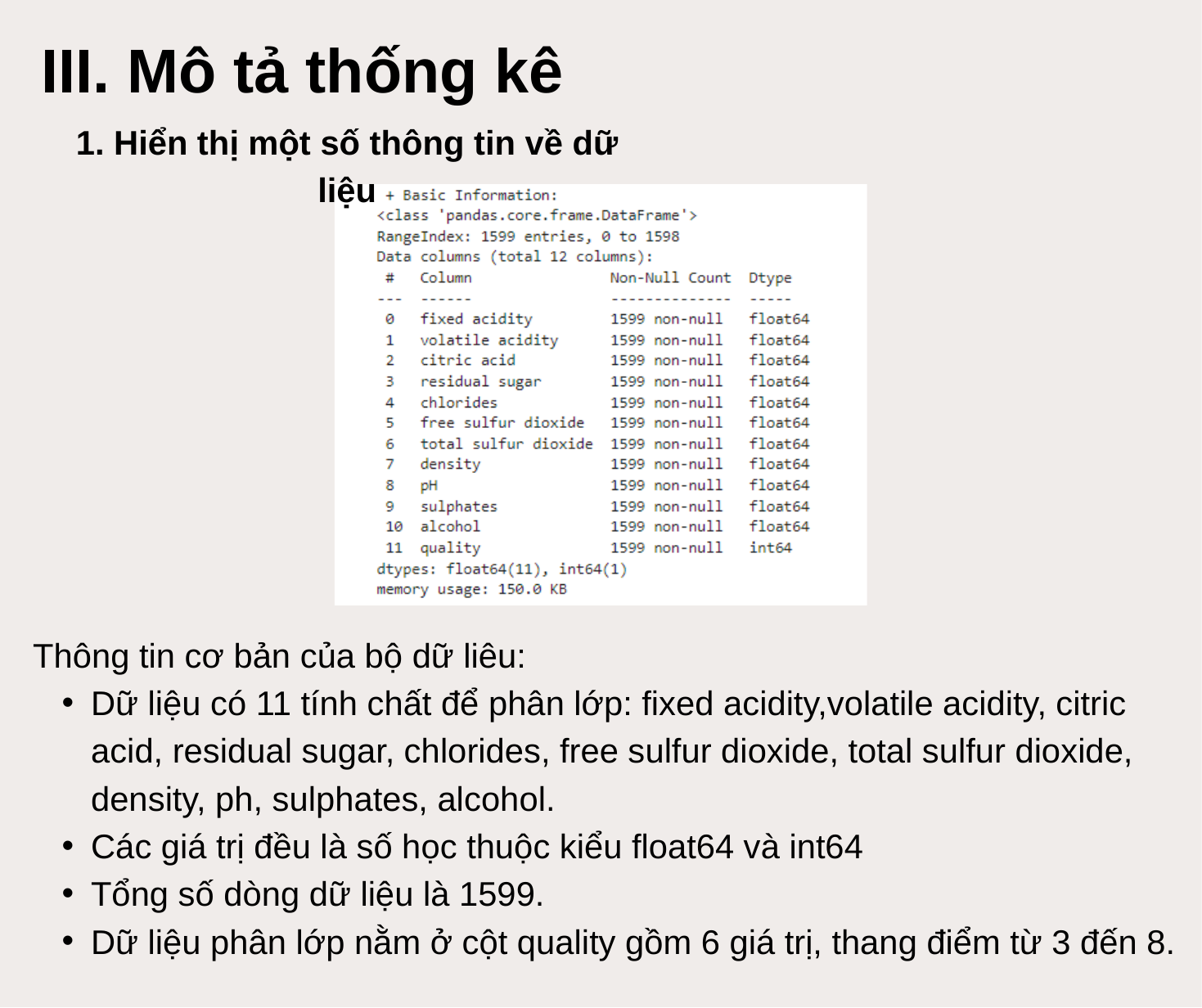

III. Mô tả thống kê
1. Hiển thị một số thông tin về dữ liệu

Thông tin cơ bản của bộ dữ liêu:
Dữ liệu có 11 tính chất để phân lớp: fixed acidity,volatile acidity, citric acid, residual sugar, chlorides, free sulfur dioxide, total sulfur dioxide, density, ph, sulphates, alcohol.
Các giá trị đều là số học thuộc kiểu float64 và int64
Tổng số dòng dữ liệu là 1599.
Dữ liệu phân lớp nằm ở cột quality gồm 6 giá trị, thang điểm từ 3 đến 8.